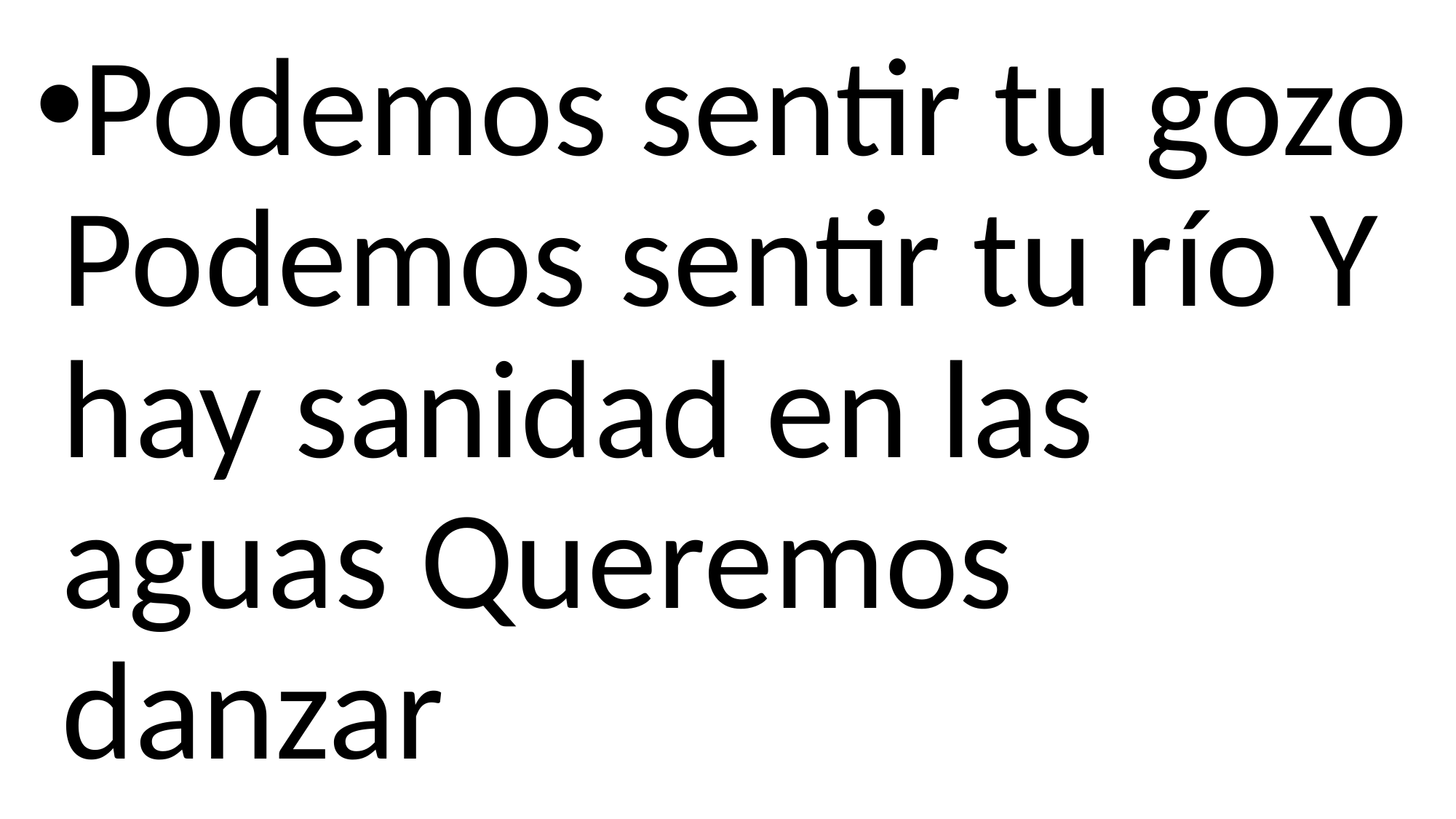

Podemos sentir tu gozo Podemos sentir tu río Y hay sanidad en las aguas Queremos danzar